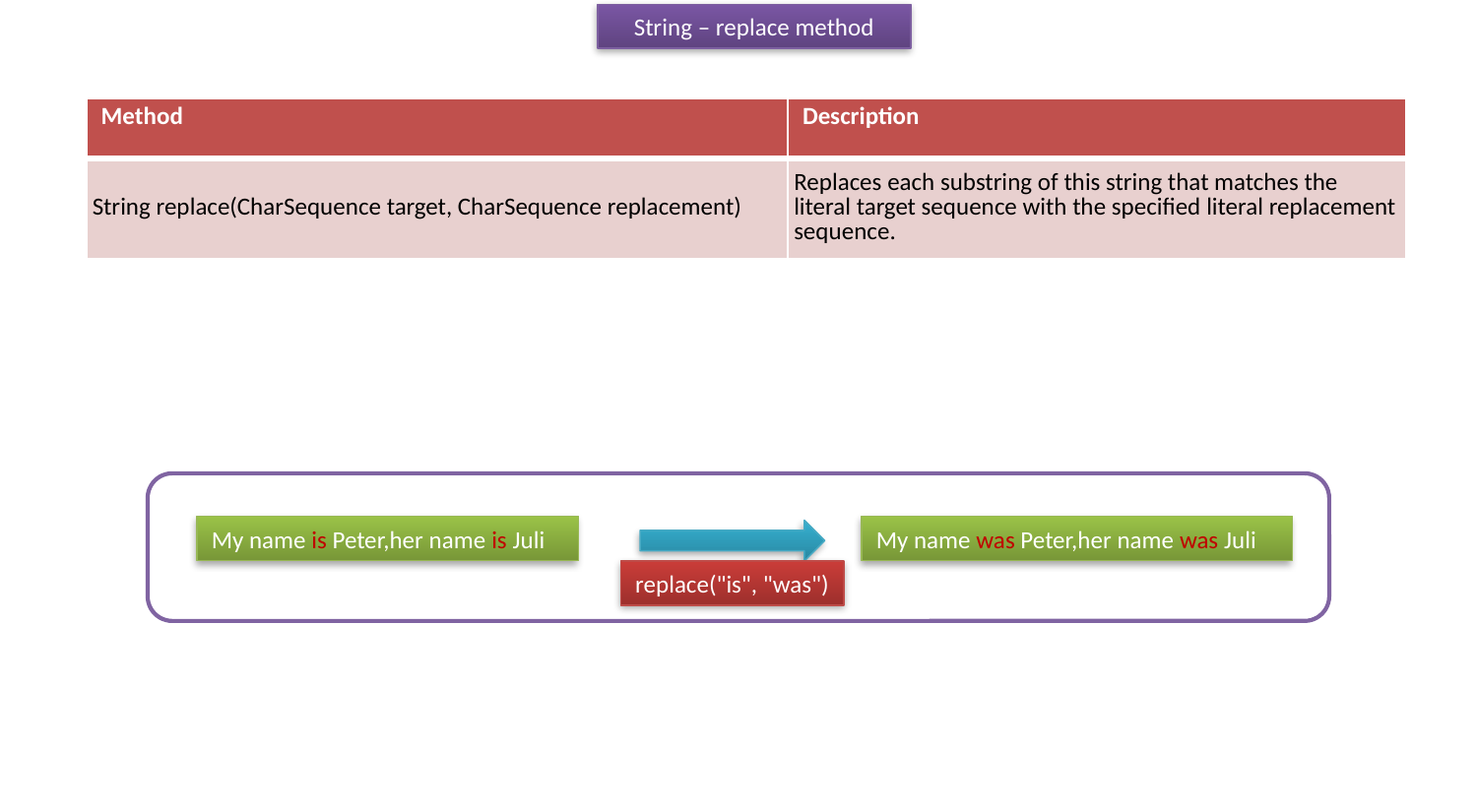

String – replace method
| Method | Description |
| --- | --- |
| String replace(CharSequence target, CharSequence replacement) | Replaces each substring of this string that matches the literal target sequence with the specified literal replacement sequence. |

My name is Peter,her name is Juli
My name was Peter,her name was Juli

replace("is", "was")